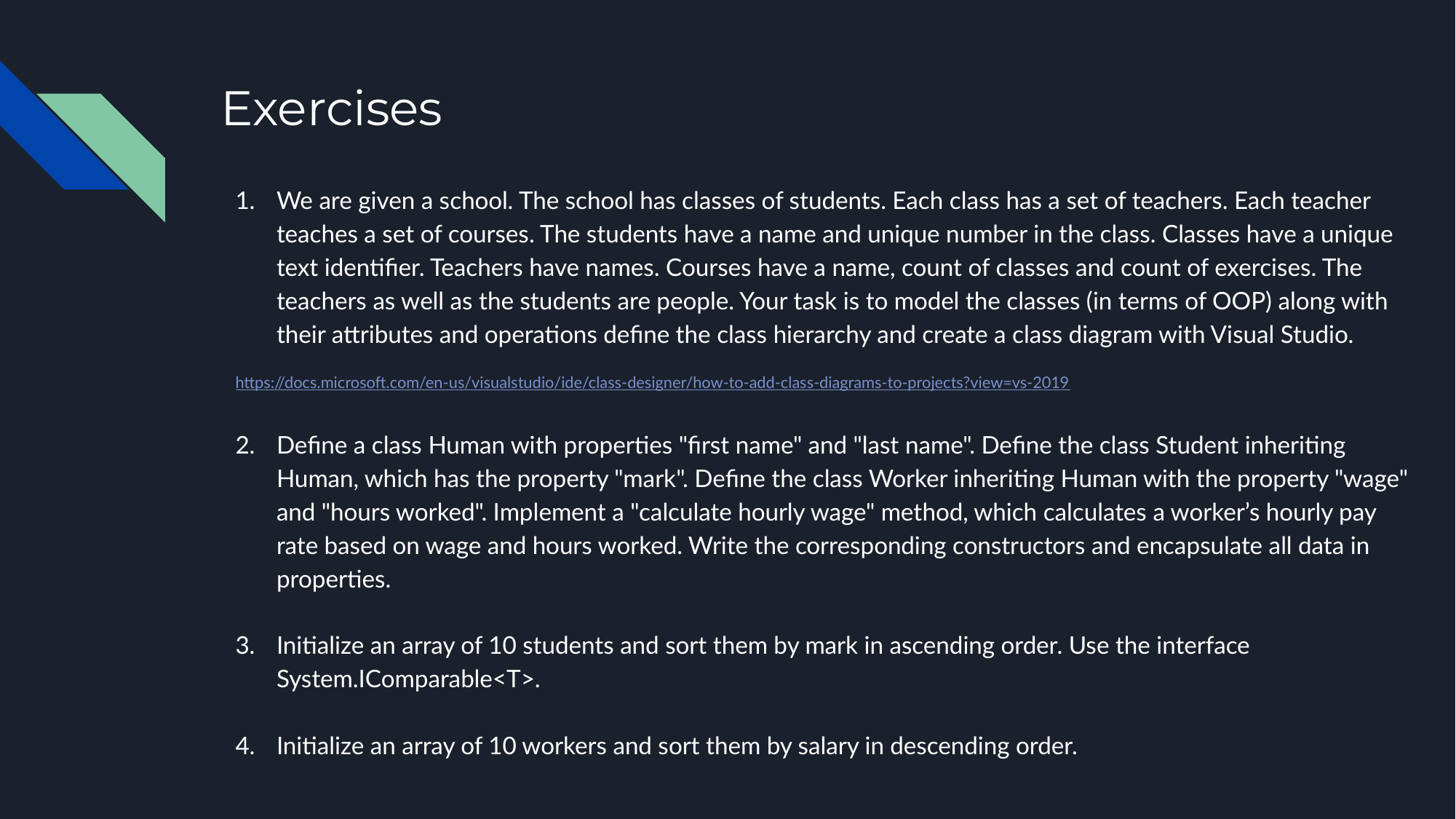

# Exercises
We are given a school. The school has classes of students. Each class has a set of teachers. Each teacher teaches a set of courses. The students have a name and unique number in the class. Classes have a unique text identifier. Teachers have names. Courses have a name, count of classes and count of exercises. The teachers as well as the students are people. Your task is to model the classes (in terms of OOP) along with their attributes and operations define the class hierarchy and create a class diagram with Visual Studio.

https://docs.microsoft.com/en-us/visualstudio/ide/class-designer/how-to-add-class-diagrams-to-projects?view=vs-2019

Define a class Human with properties "first name" and "last name". Define the class Student inheriting Human, which has the property "mark". Define the class Worker inheriting Human with the property "wage" and "hours worked". Implement a "calculate hourly wage" method, which calculates a worker’s hourly pay rate based on wage and hours worked. Write the corresponding constructors and encapsulate all data in properties.

Initialize an array of 10 students and sort them by mark in ascending order. Use the interface System.IComparable<T>.

Initialize an array of 10 workers and sort them by salary in descending order.